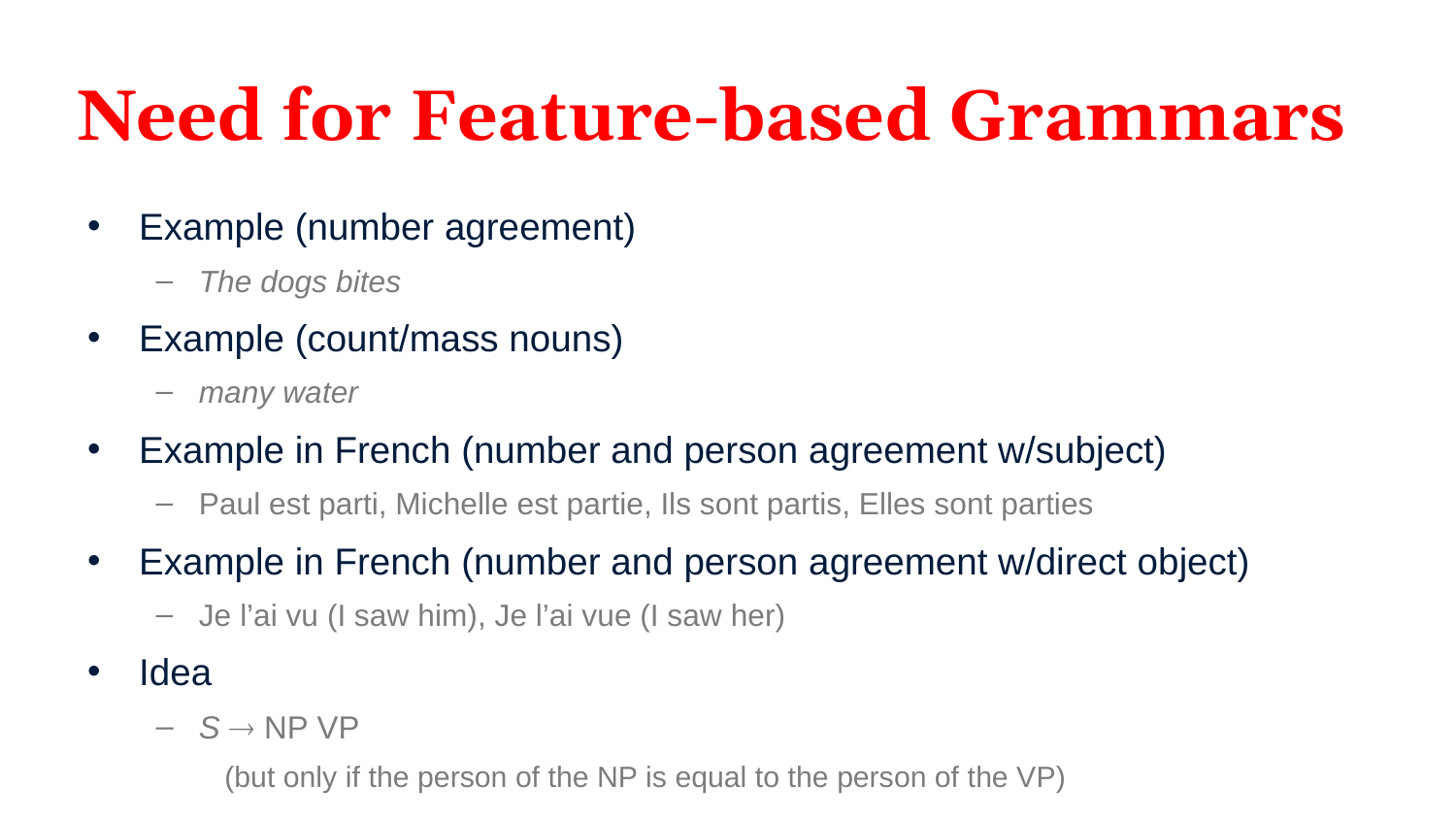

# Need for Feature-based Grammars
Example (number agreement)
The dogs bites
Example (count/mass nouns)
many water
Example in French (number and person agreement w/subject)
Paul est parti, Michelle est partie, Ils sont partis, Elles sont parties
Example in French (number and person agreement w/direct object)
Je l’ai vu (I saw him), Je l’ai vue (I saw her)
Idea
S → NP VP
(but only if the person of the NP is equal to the person of the VP)